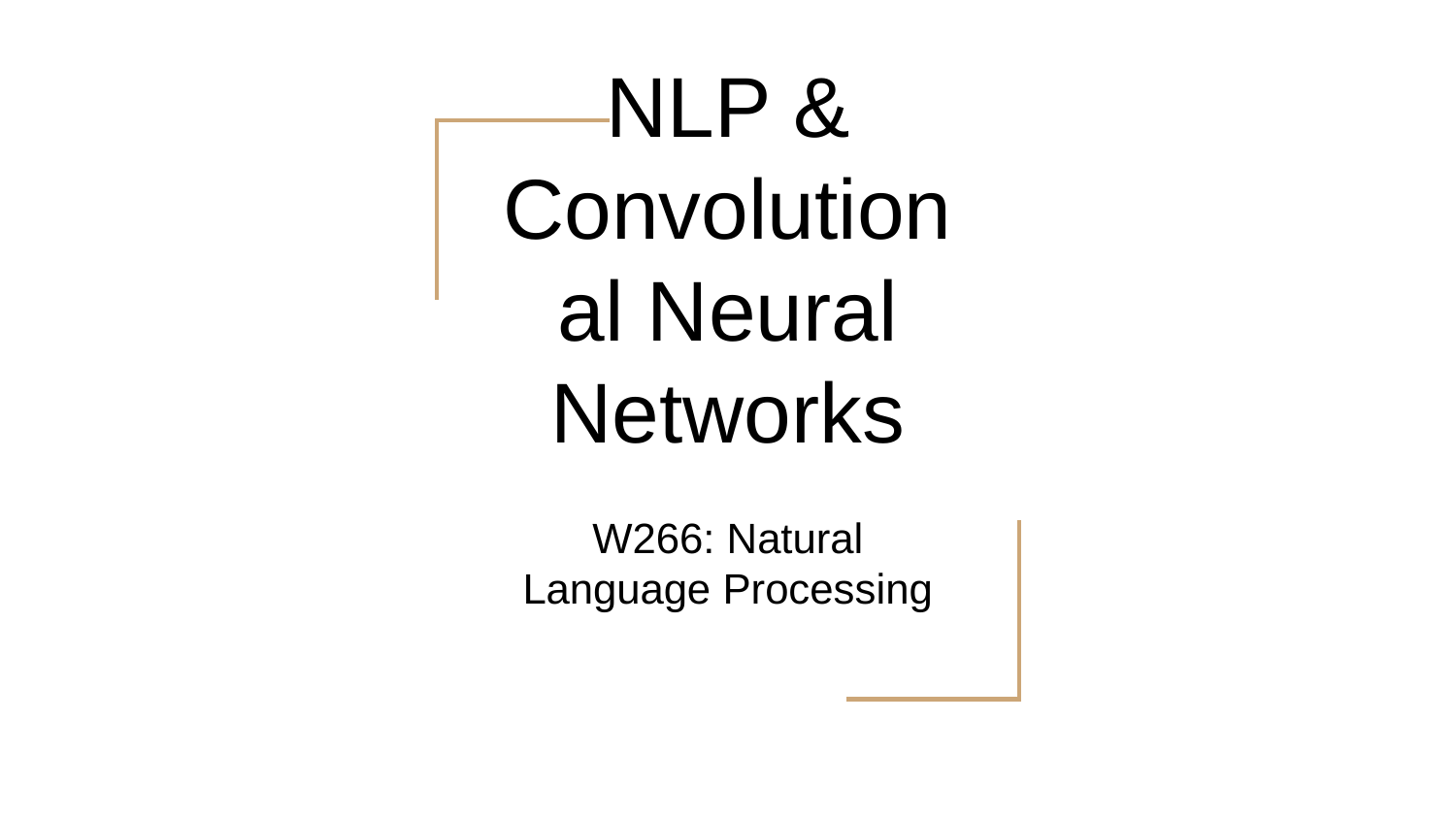

# NLP & Convolutional Neural Networks
W266: Natural Language Processing